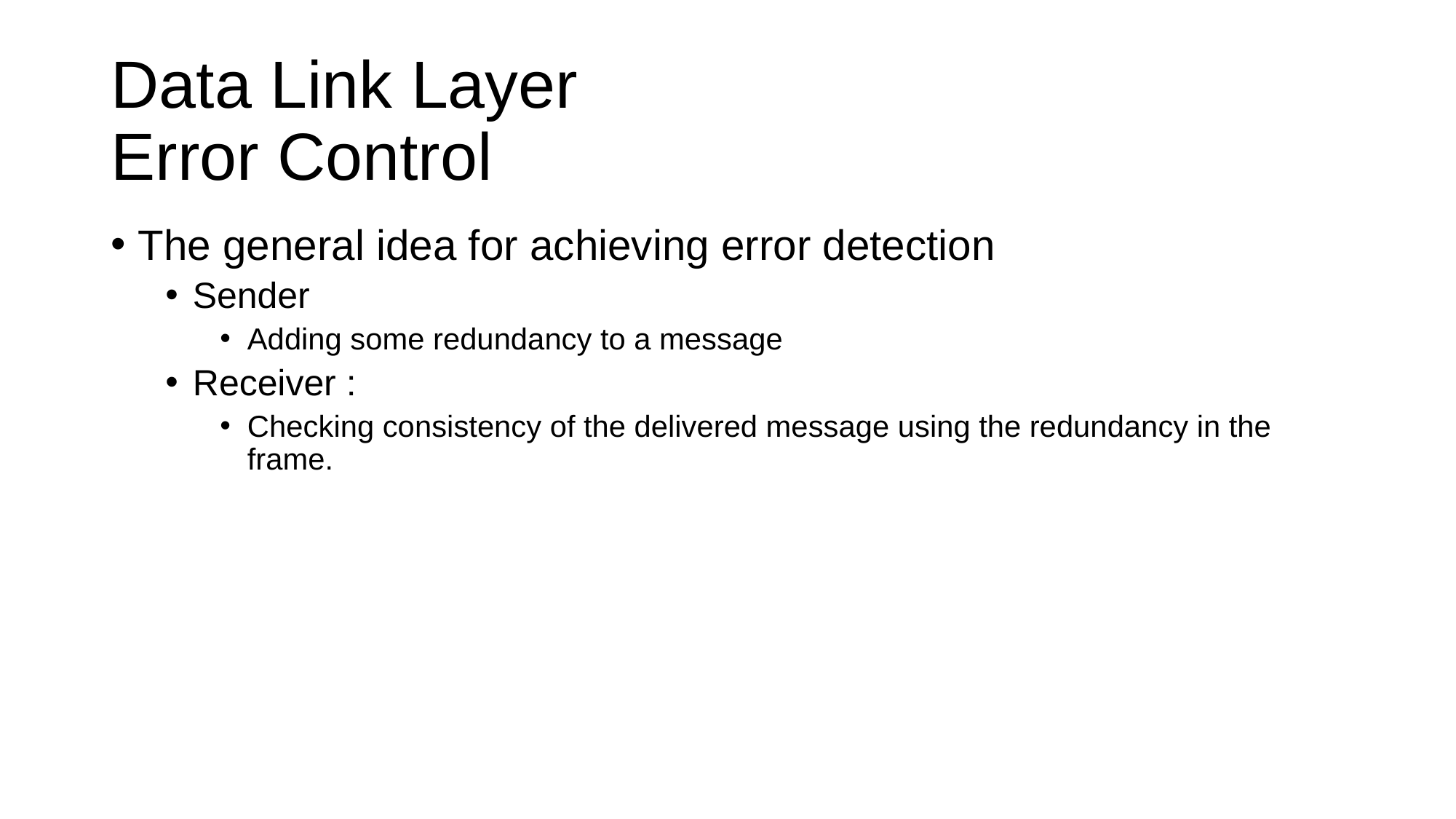

# Data Link Layer Error Control
The general idea for achieving error detection
Sender
Adding some redundancy to a message
Receiver :
Checking consistency of the delivered message using the redundancy in the frame.